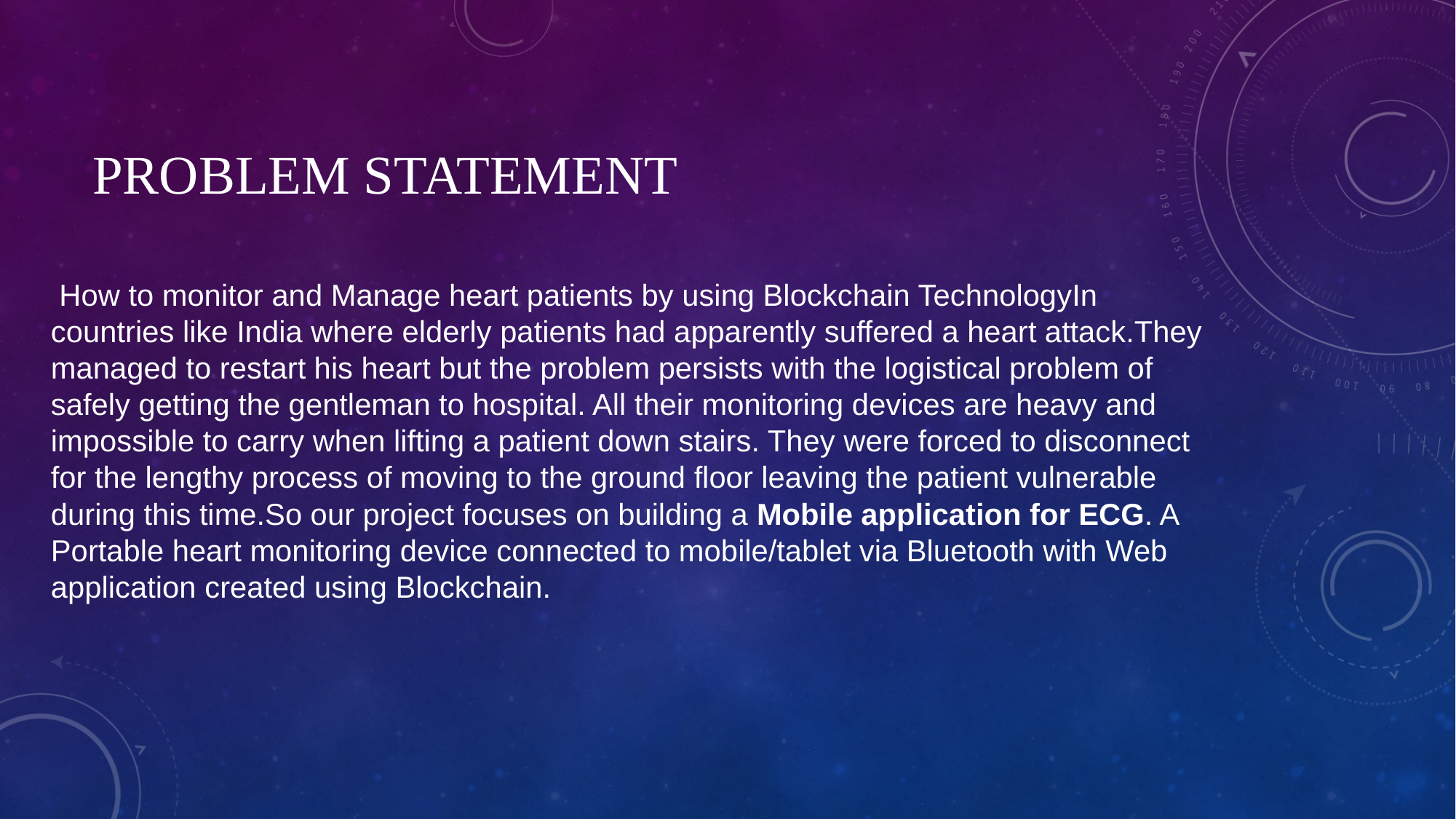

# PROBLEM STATEMENT
 How to monitor and Manage heart patients by using Blockchain TechnologyIn countries like India where elderly patients had apparently suffered a heart attack.They managed to restart his heart but the problem persists with the logistical problem of safely getting the gentleman to hospital. All their monitoring devices are heavy and impossible to carry when lifting a patient down stairs. They were forced to disconnect for the lengthy process of moving to the ground floor leaving the patient vulnerable during this time.So our project focuses on building a Mobile application for ECG. A Portable heart monitoring device connected to mobile/tablet via Bluetooth with Web application created using Blockchain.